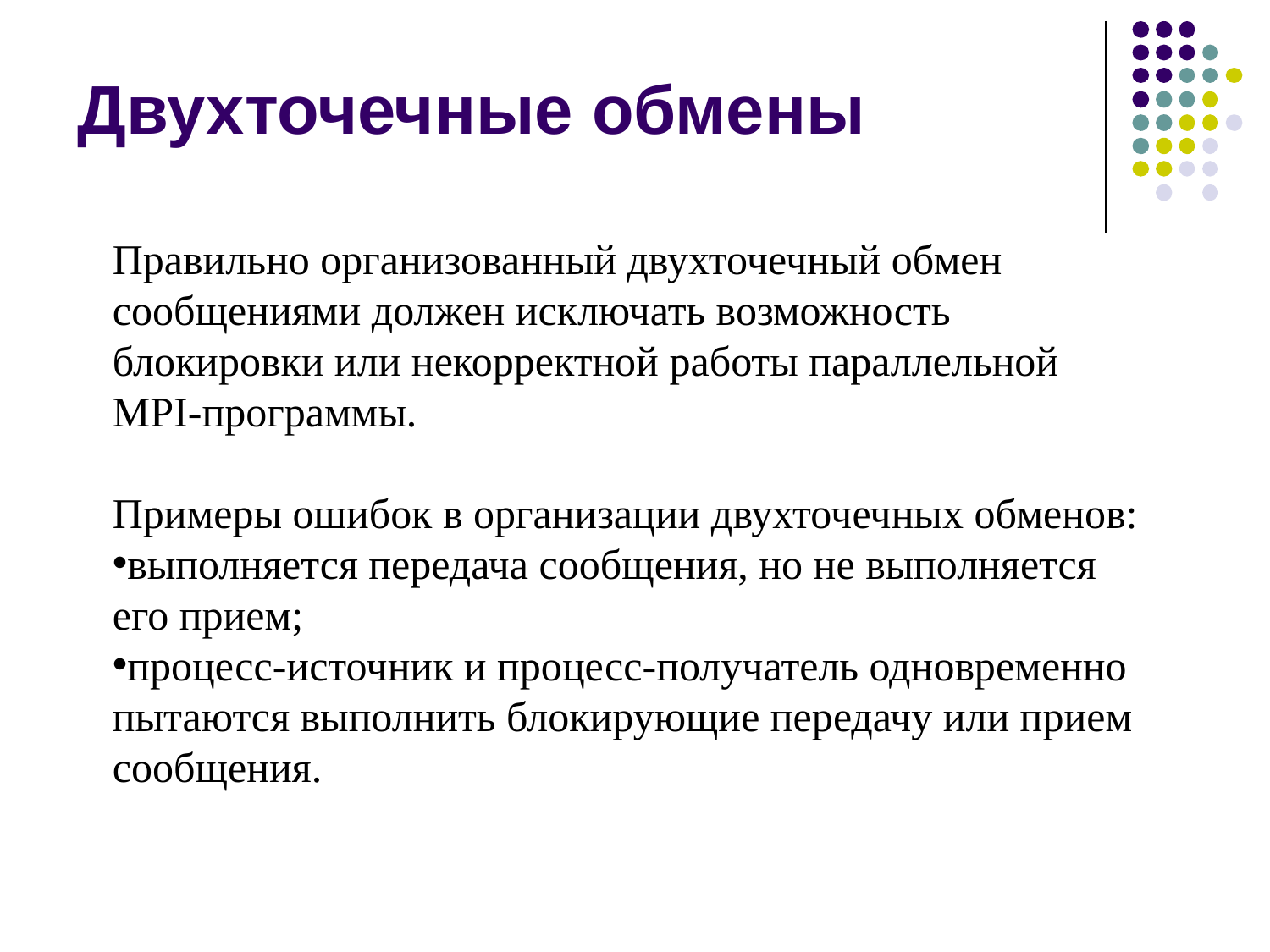

# Двухточечные обмены
Правильно организованный двухточечный обмен сообщениями должен исключать возможность блокировки или некорректной работы параллельной MPI-программы.

Примеры ошибок в организации двухточечных обменов:
выполняется передача сообщения, но не выполняется его прием;
процесс-источник и процесс-получатель одновременно пытаются выполнить блокирующие передачу или прием сообщения.
2008